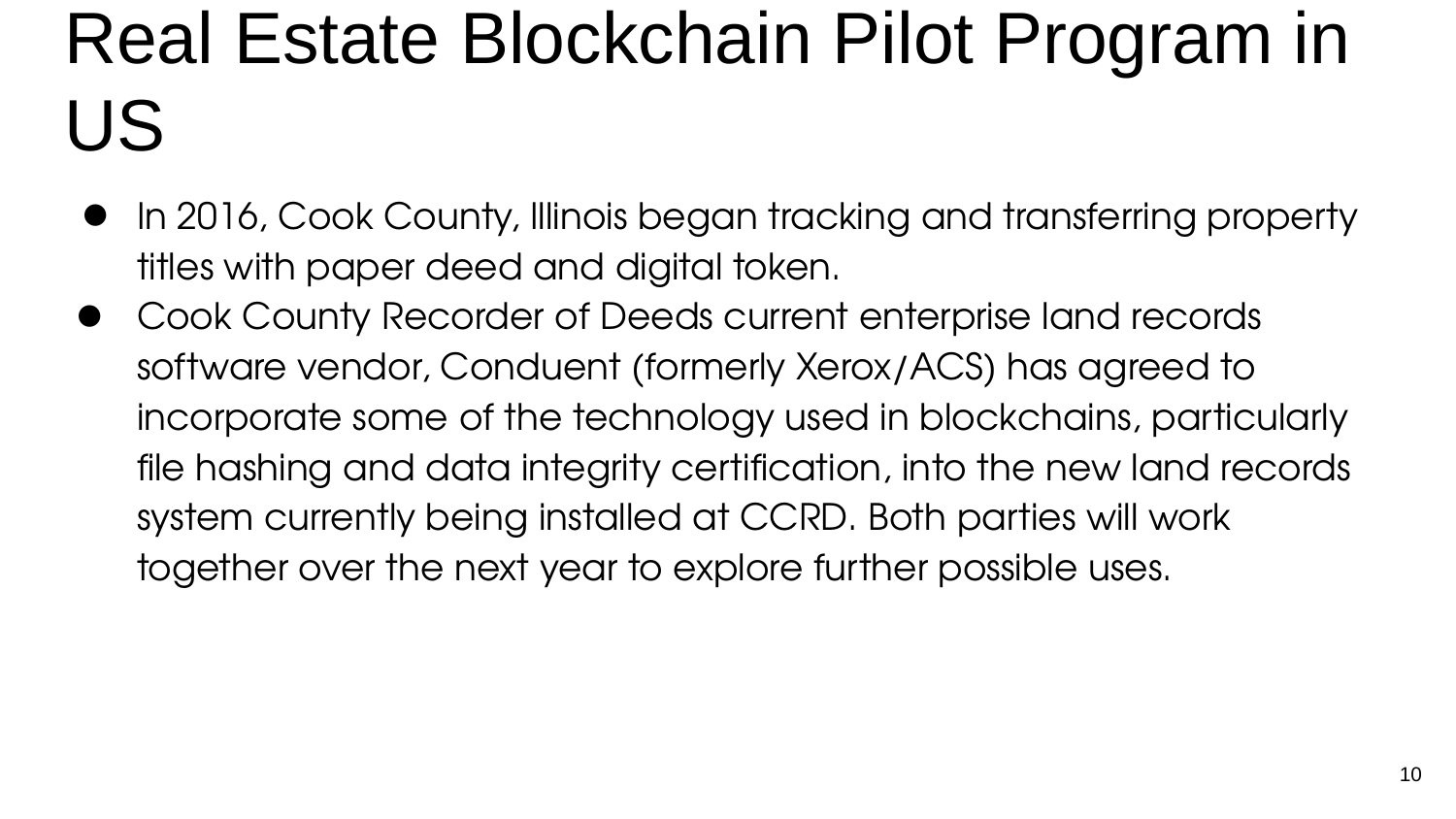

# Real Estate Blockchain Pilot Program in US
In 2016, Cook County, Illinois began tracking and transferring property titles with paper deed and digital token.
Cook County Recorder of Deeds current enterprise land records software vendor, Conduent (formerly Xerox/ACS) has agreed to incorporate some of the technology used in blockchains, particularly file hashing and data integrity certification, into the new land records system currently being installed at CCRD. Both parties will work together over the next year to explore further possible uses.

10